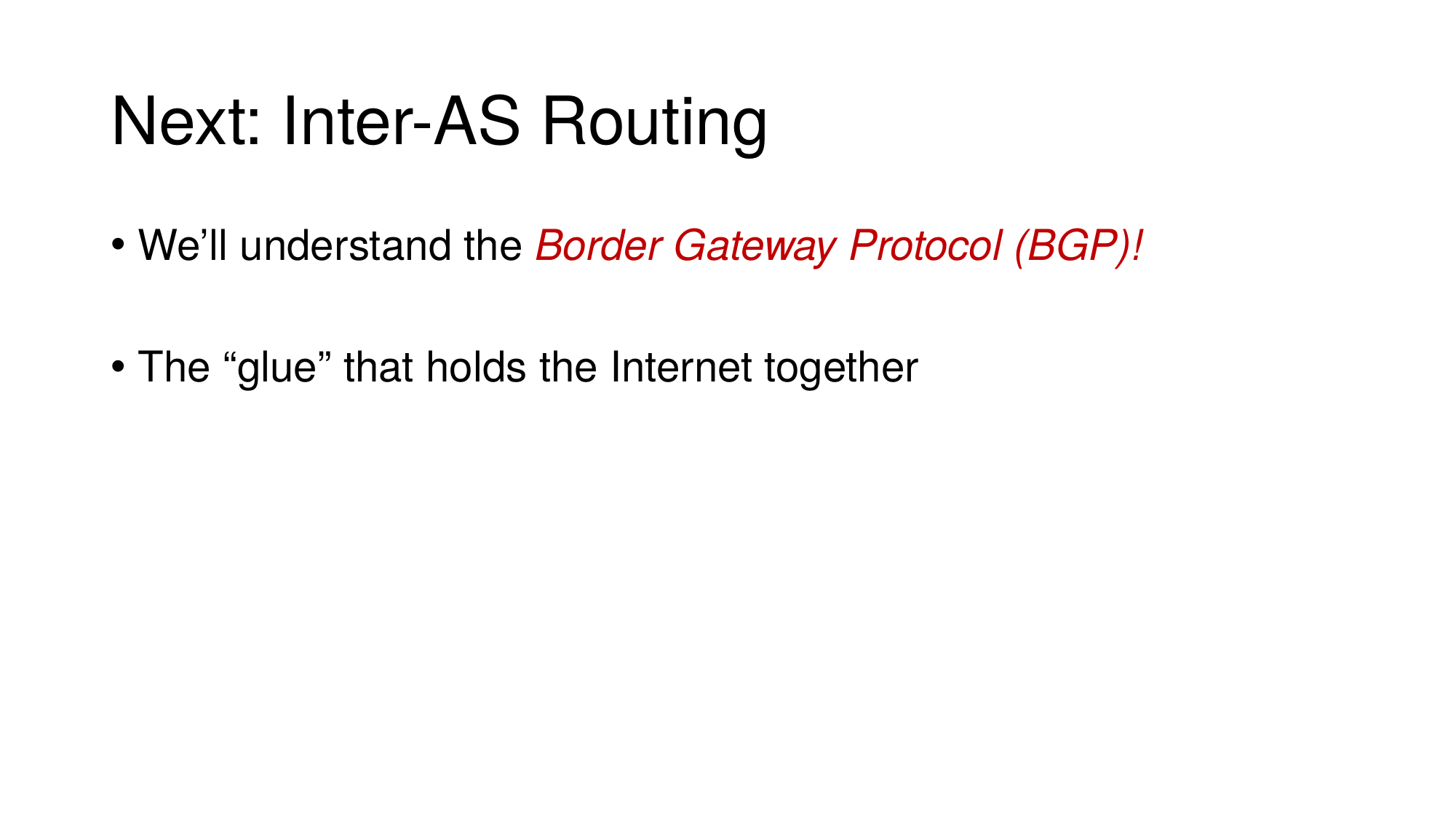

# Next: Inter-AS Routing
We’ll understand the Border Gateway Protocol (BGP)!

The “glue” that holds the Internet together